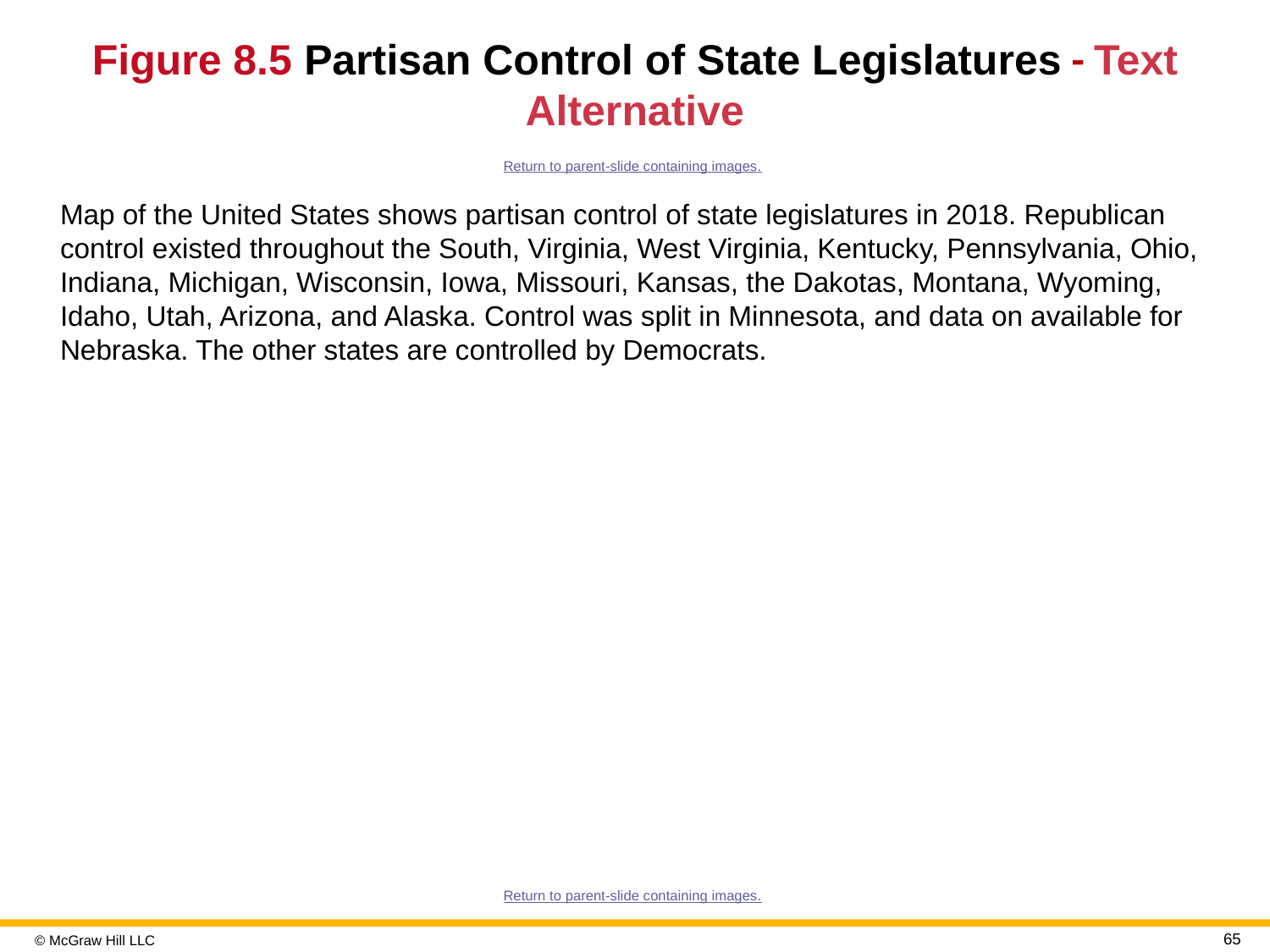

# Figure 8.5 Partisan Control of State Legislatures - Text Alternative
Return to parent-slide containing images.
Map of the United States shows partisan control of state legislatures in 2018. Republican control existed throughout the South, Virginia, West Virginia, Kentucky, Pennsylvania, Ohio, Indiana, Michigan, Wisconsin, Iowa, Missouri, Kansas, the Dakotas, Montana, Wyoming, Idaho, Utah, Arizona, and Alaska. Control was split in Minnesota, and data on available for Nebraska. The other states are controlled by Democrats.
Return to parent-slide containing images.
65